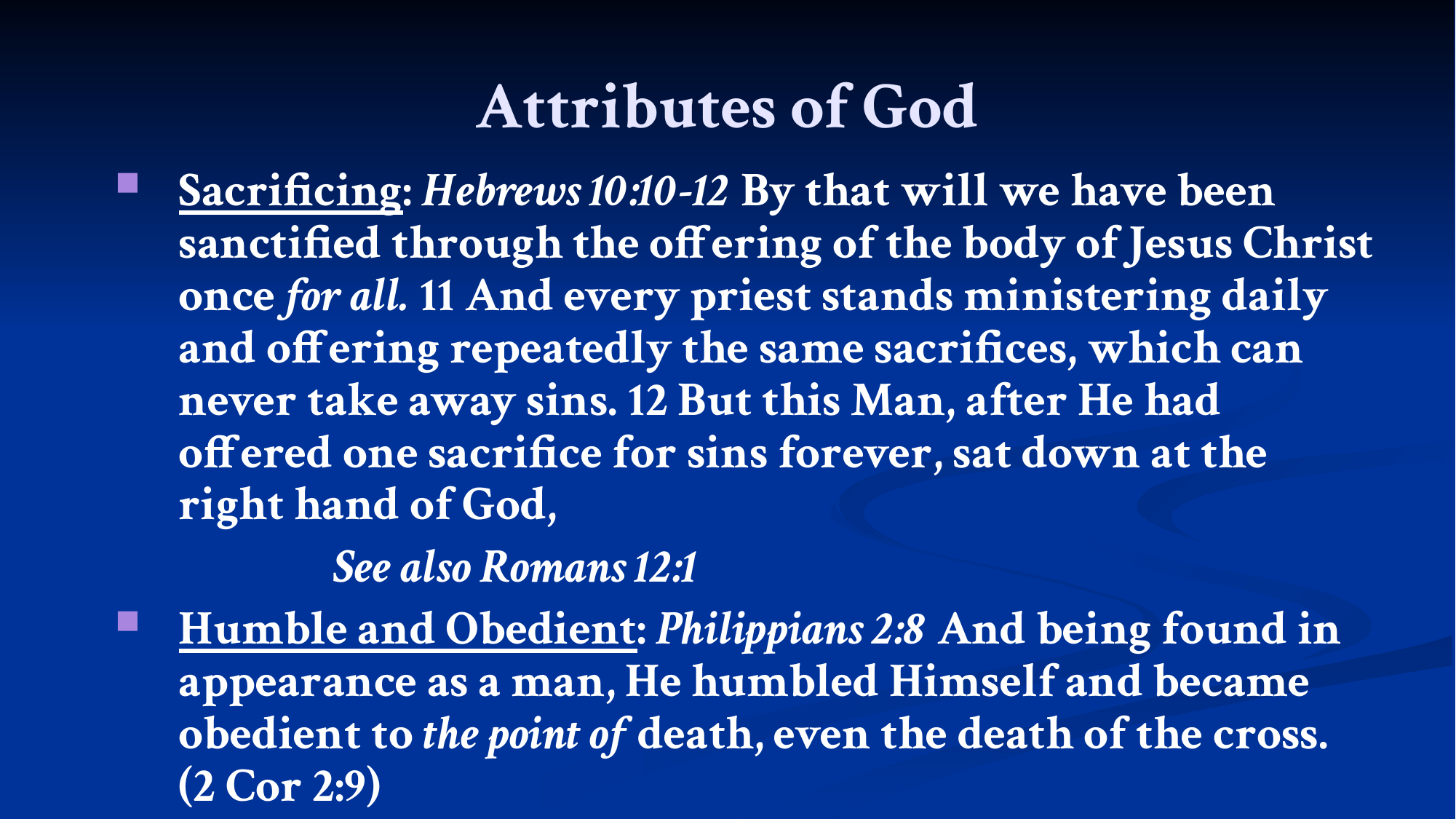

# Attributes of God
Sacrificing: Hebrews 10:10-12 By that will we have been sanctified through the offering of the body of Jesus Christ once for all. 11 And every priest stands ministering daily and offering repeatedly the same sacrifices, which can never take away sins. 12 But this Man, after He had offered one sacrifice for sins forever, sat down at the right hand of God,
		See also Romans 12:1
Humble and Obedient: Philippians 2:8 And being found in appearance as a man, He humbled Himself and became obedient to the point of death, even the death of the cross. (2 Cor 2:9)